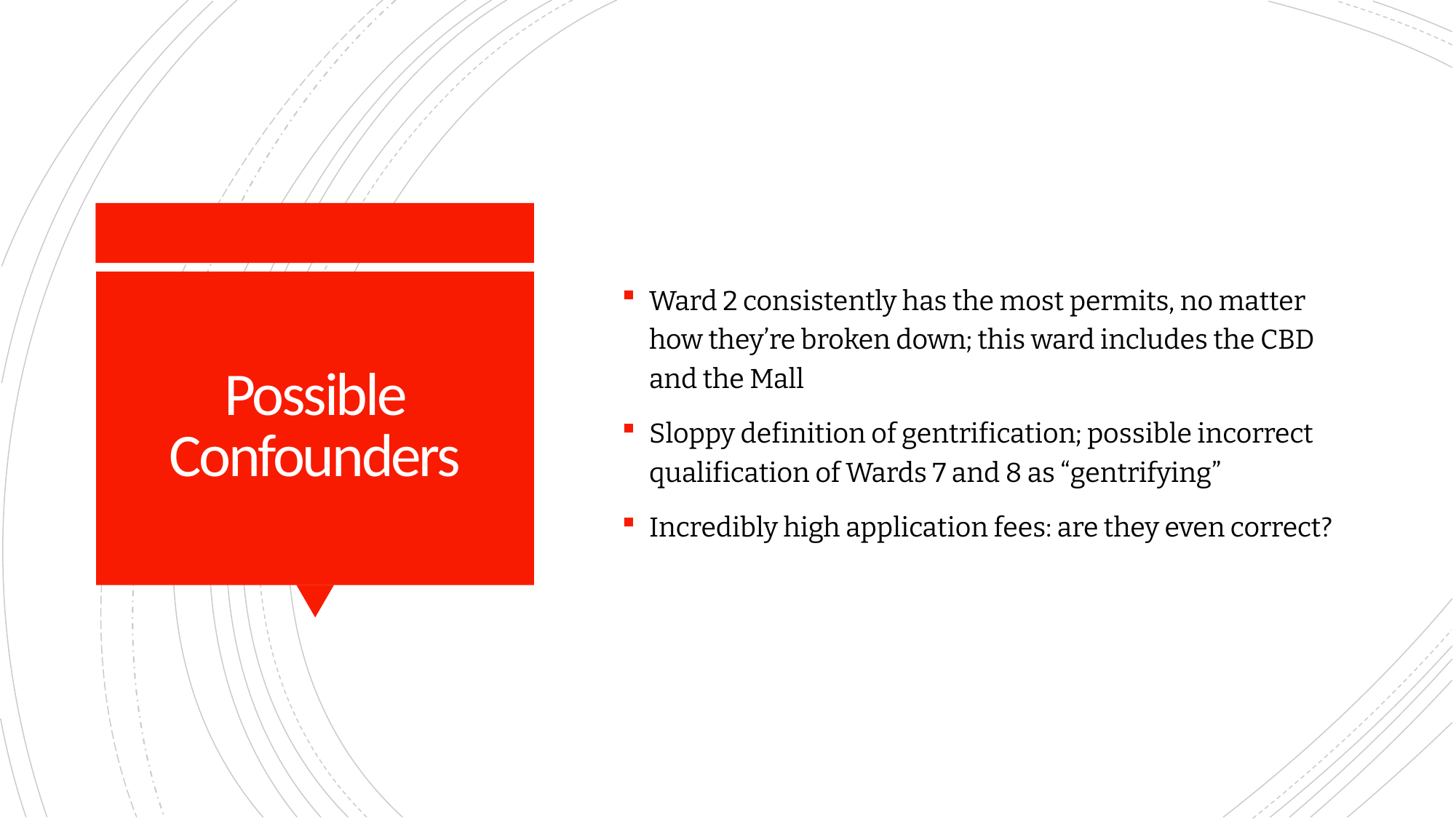

Ward 2 consistently has the most permits, no matter how they’re broken down; this ward includes the CBD and the Mall
Sloppy definition of gentrification; possible incorrect qualification of Wards 7 and 8 as “gentrifying”
Incredibly high application fees: are they even correct?
# Possible Confounders